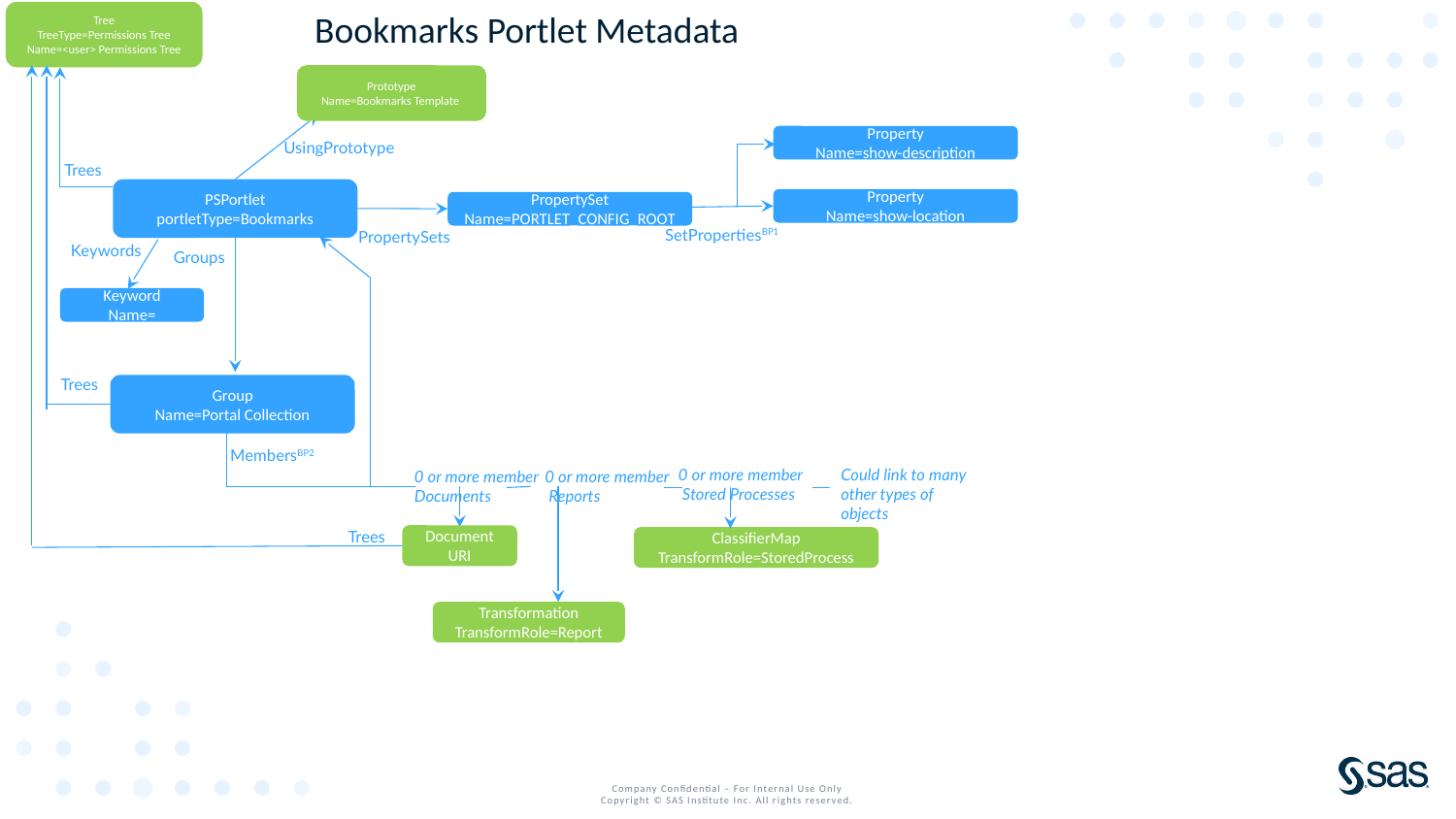

Bookmarks Portlet Metadata
Tree
TreeType=Permissions Tree
Name=<user> Permissions Tree
Prototype
Name=Bookmarks Template
Property
Name=show-description
UsingPrototype
Trees
PSPortlet
portletType=Bookmarks
Property
Name=show-location
PropertySet
Name=PORTLET_CONFIG_ROOT
SetPropertiesBP1
PropertySets
Keywords
Groups
Keyword
Name=
Trees
Group
Name=Portal Collection
MembersBP2
0 or more member
 Stored Processes
Could link to many other types of objects
0 or more member Documents
0 or more member
 Reports
Trees
Document
URI
ClassifierMap
TransformRole=StoredProcess
Transformation
TransformRole=Report